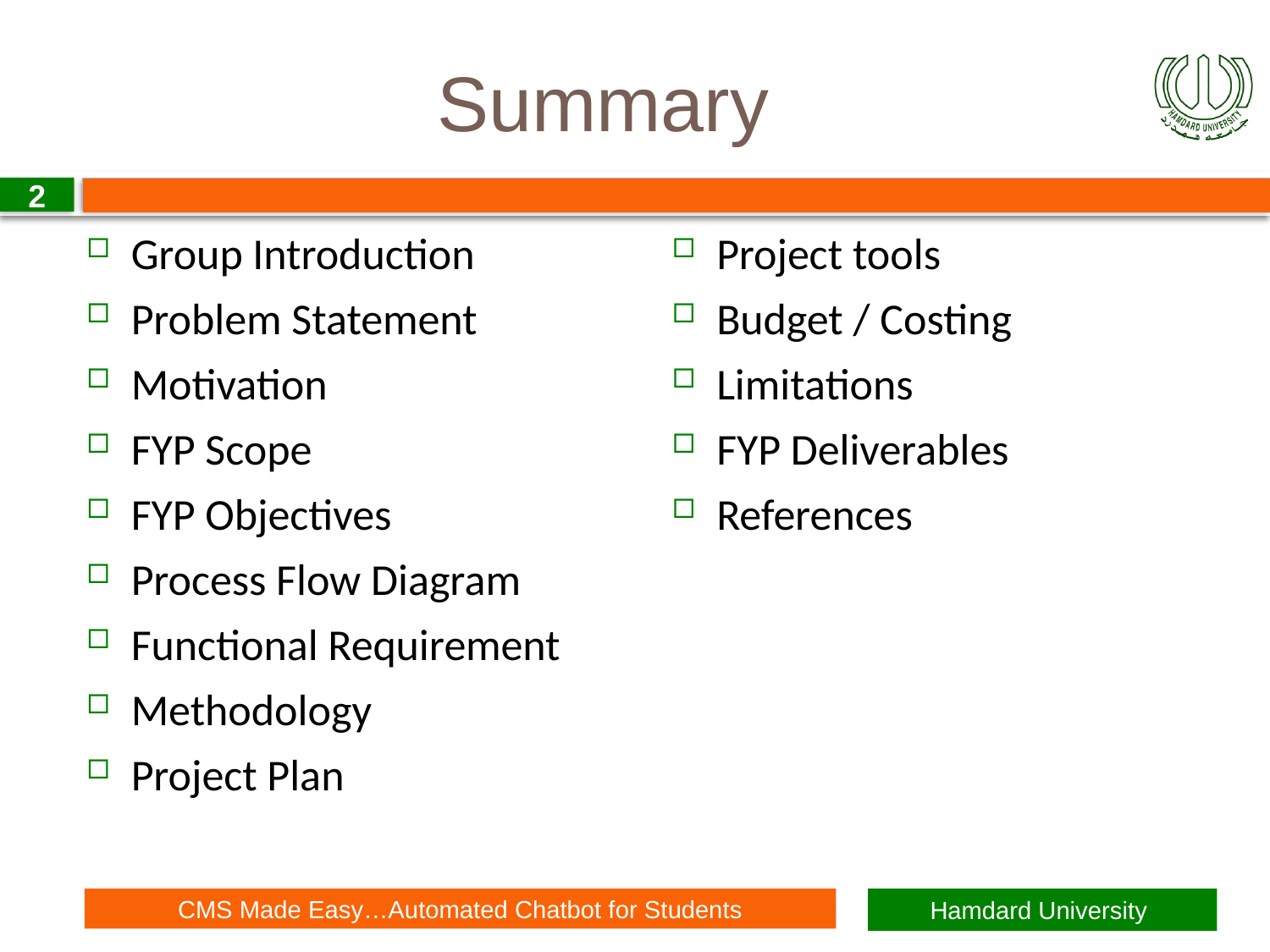

# Summary
2
Group Introduction
Problem Statement
Motivation
FYP Scope
FYP Objectives
Process Flow Diagram
Functional Requirement
Methodology
Project Plan
Project tools
Budget / Costing
Limitations
FYP Deliverables
References
CMS Made Easy…Automated Chatbot for Students
Hamdard University